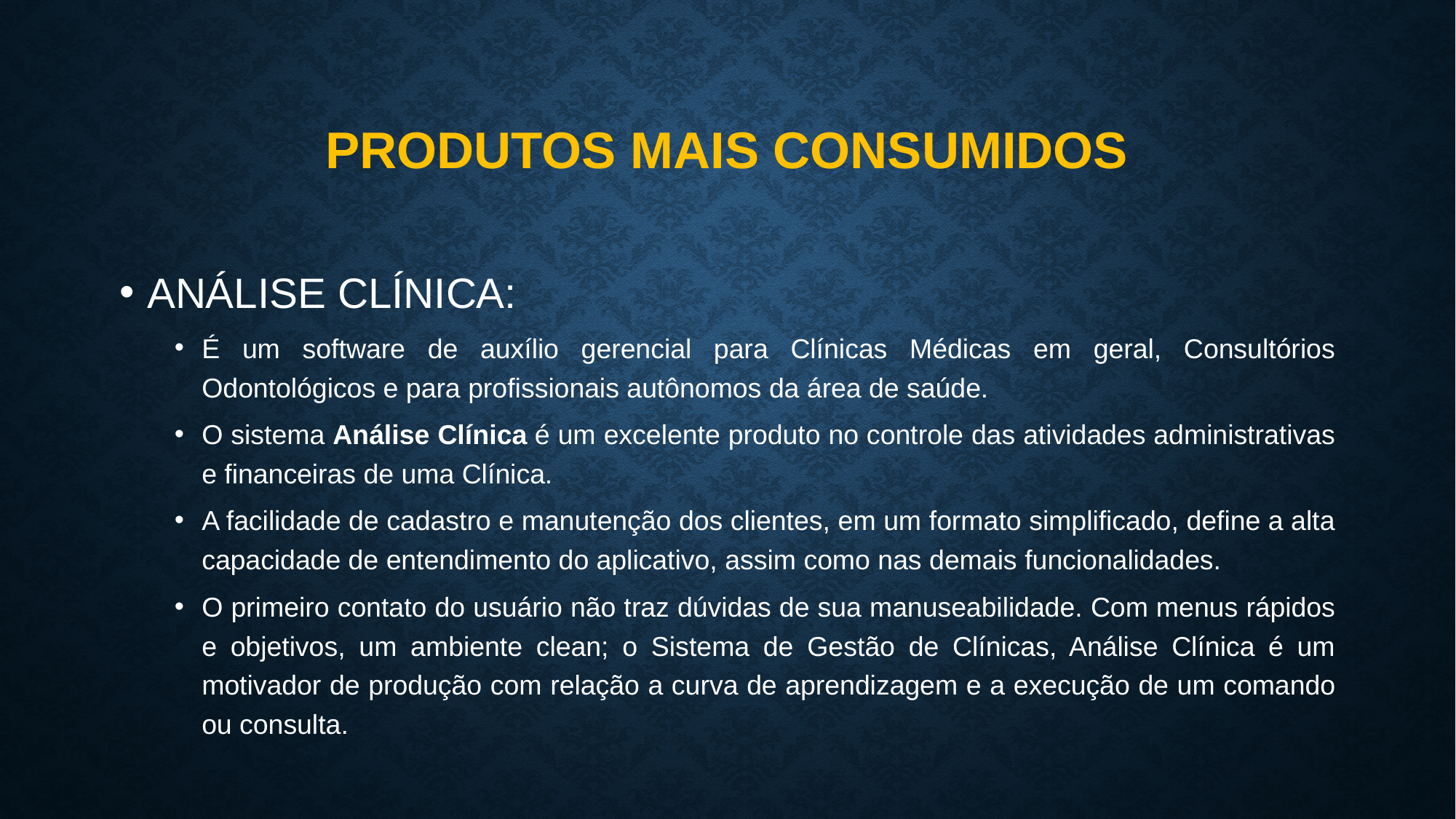

# Produtos mais consumidos
ANÁLISE CLÍNICA:
É um software de auxílio gerencial para Clínicas Médicas em geral, Consultórios Odontológicos e para profissionais autônomos da área de saúde.
O sistema Análise Clínica é um excelente produto no controle das atividades administrativas e financeiras de uma Clínica.
A facilidade de cadastro e manutenção dos clientes, em um formato simplificado, define a alta capacidade de entendimento do aplicativo, assim como nas demais funcionalidades.
O primeiro contato do usuário não traz dúvidas de sua manuseabilidade. Com menus rápidos e objetivos, um ambiente clean; o Sistema de Gestão de Clínicas, Análise Clínica é um motivador de produção com relação a curva de aprendizagem e a execução de um comando ou consulta.